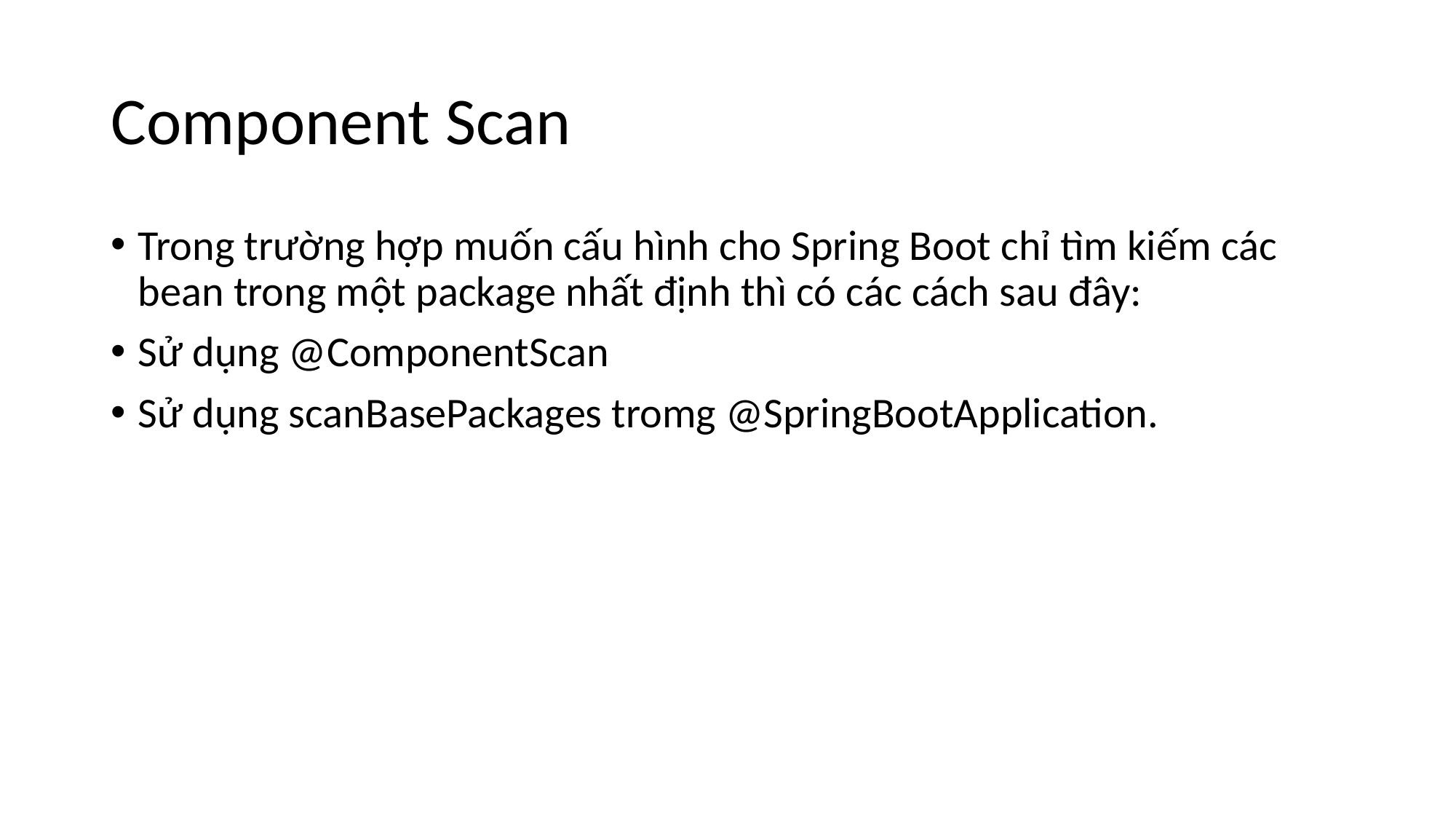

# Component Scan
Trong trường hợp muốn cấu hình cho Spring Boot chỉ tìm kiếm các bean trong một package nhất định thì có các cách sau đây:
Sử dụng @ComponentScan
Sử dụng scanBasePackages tromg @SpringBootApplication.